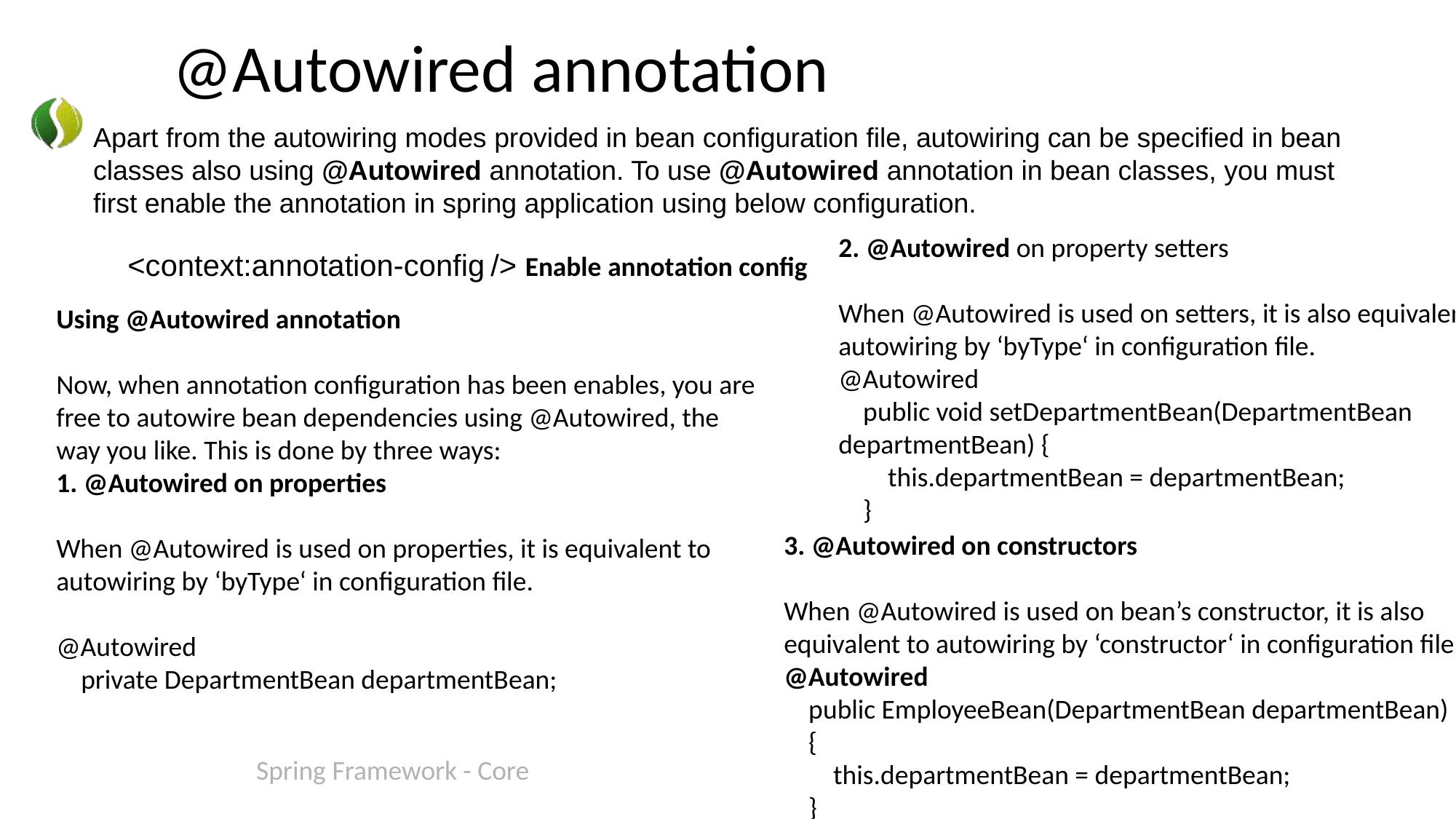

# @Autowired annotation
Apart from the autowiring modes provided in bean configuration file, autowiring can be specified in bean classes also using @Autowired annotation. To use @Autowired annotation in bean classes, you must first enable the annotation in spring application using below configuration.
2. @Autowired on property setters

When @Autowired is used on setters, it is also equivalent to autowiring by ‘byType‘ in configuration file.
@Autowired
    public void setDepartmentBean(DepartmentBean departmentBean) {
        this.departmentBean = departmentBean;
    }

<context:annotation-config /> Enable annotation config

Using @Autowired annotation

Now, when annotation configuration has been enables, you are free to autowire bean dependencies using @Autowired, the way you like. This is done by three ways:
1. @Autowired on properties

When @Autowired is used on properties, it is equivalent to autowiring by ‘byType‘ in configuration file.

@Autowired
    private DepartmentBean departmentBean;
3. @Autowired on constructors

When @Autowired is used on bean’s constructor, it is also equivalent to autowiring by ‘constructor‘ in configuration file.
@Autowired
    public EmployeeBean(DepartmentBean departmentBean)
    {
        this.departmentBean = departmentBean;
    }
Spring Framework - Core